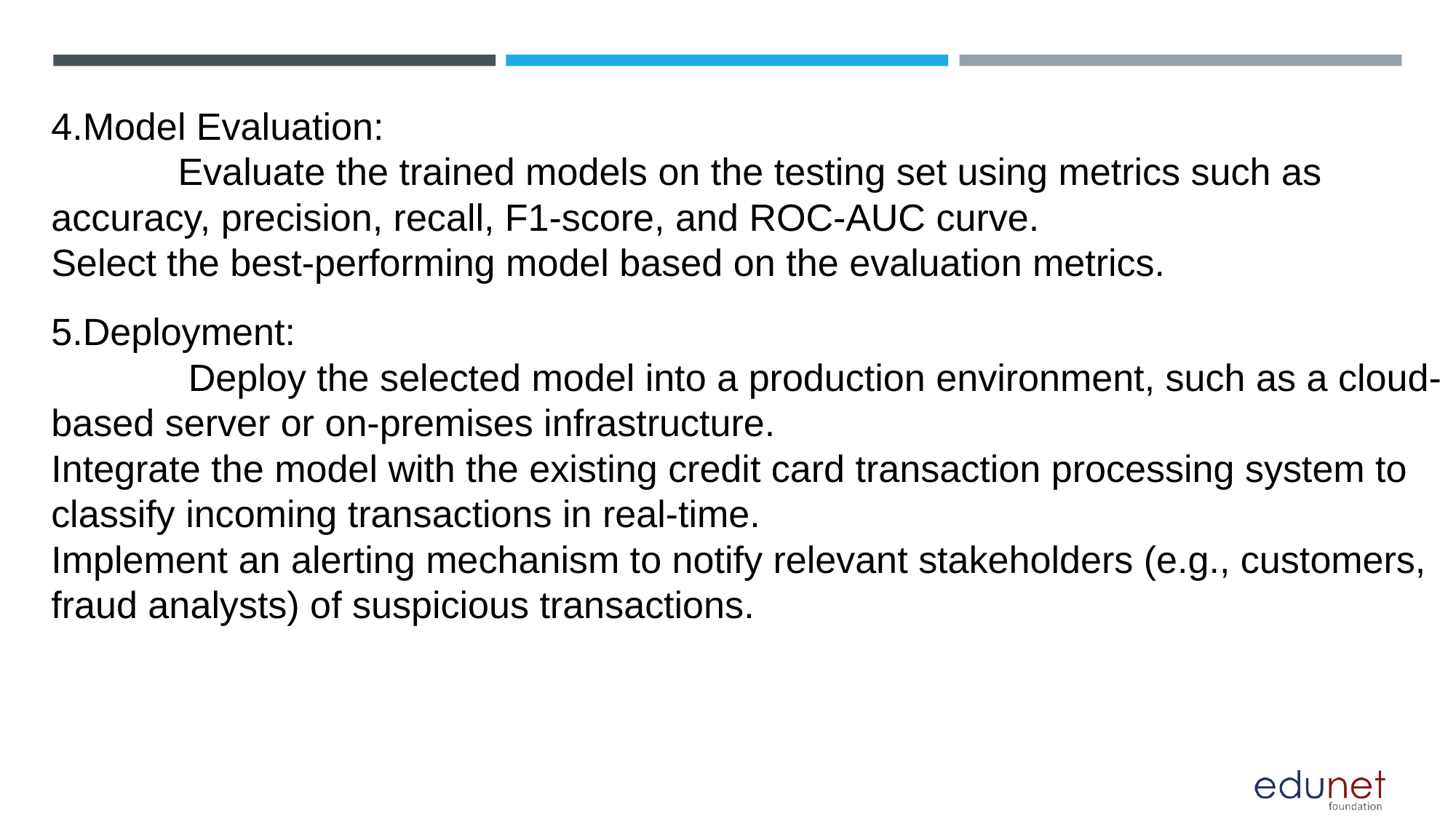

4.Model Evaluation:
            Evaluate the trained models on the testing set using metrics such as accuracy, precision, recall, F1-score, and ROC-AUC curve.
Select the best-performing model based on the evaluation metrics.
5.Deployment:
             Deploy the selected model into a production environment, such as a cloud-based server or on-premises infrastructure.
Integrate the model with the existing credit card transaction processing system to classify incoming transactions in real-time.
Implement an alerting mechanism to notify relevant stakeholders (e.g., customers, fraud analysts) of suspicious transactions.